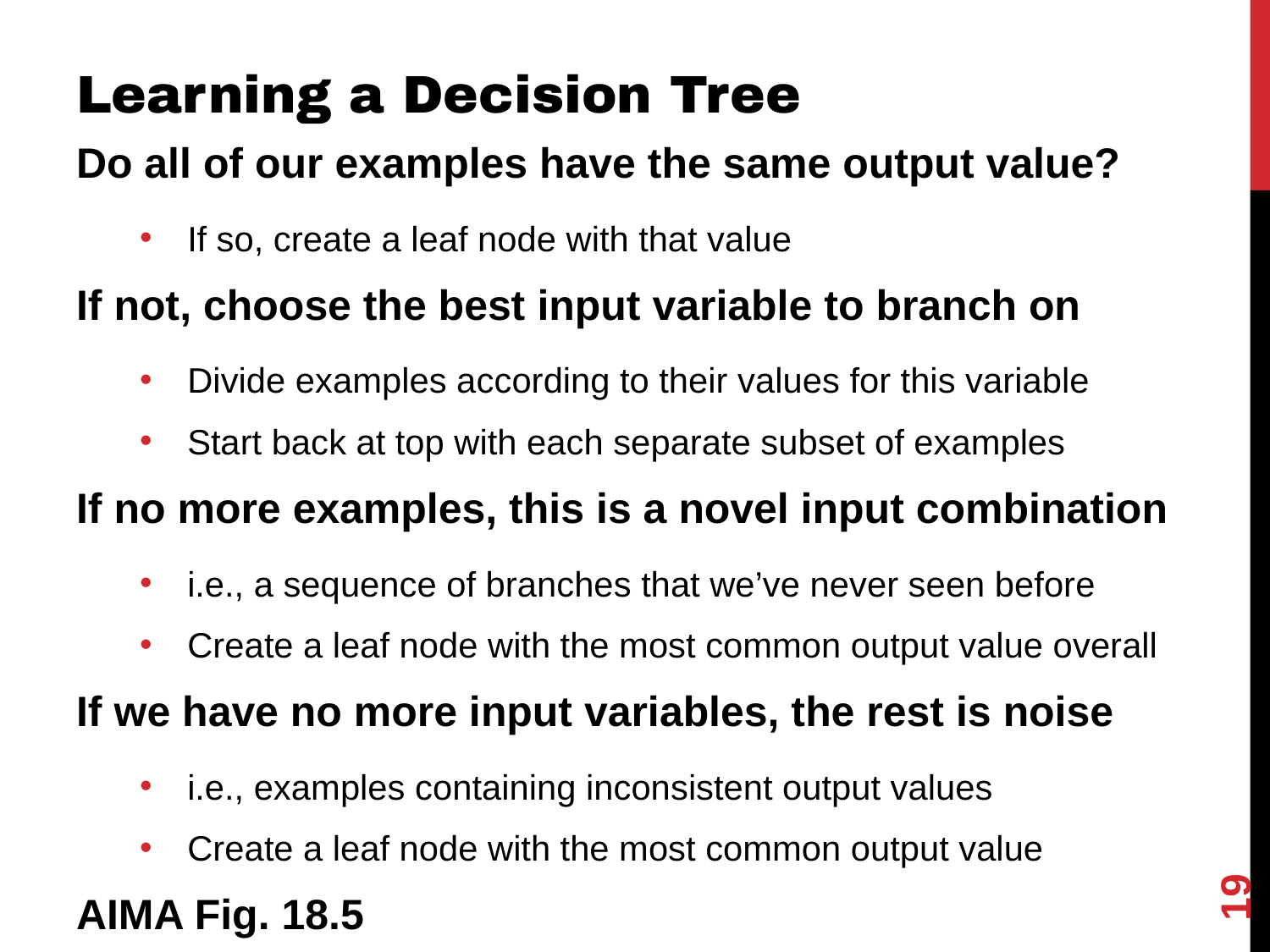

# Learning a Decision Tree
Do all of our examples have the same output value?
If so, create a leaf node with that value
If not, choose the best input variable to branch on
Divide examples according to their values for this variable
Start back at top with each separate subset of examples
If no more examples, this is a novel input combination
i.e., a sequence of branches that we’ve never seen before
Create a leaf node with the most common output value overall
If we have no more input variables, the rest is noise
i.e., examples containing inconsistent output values
Create a leaf node with the most common output value
AIMA Fig. 18.5

19